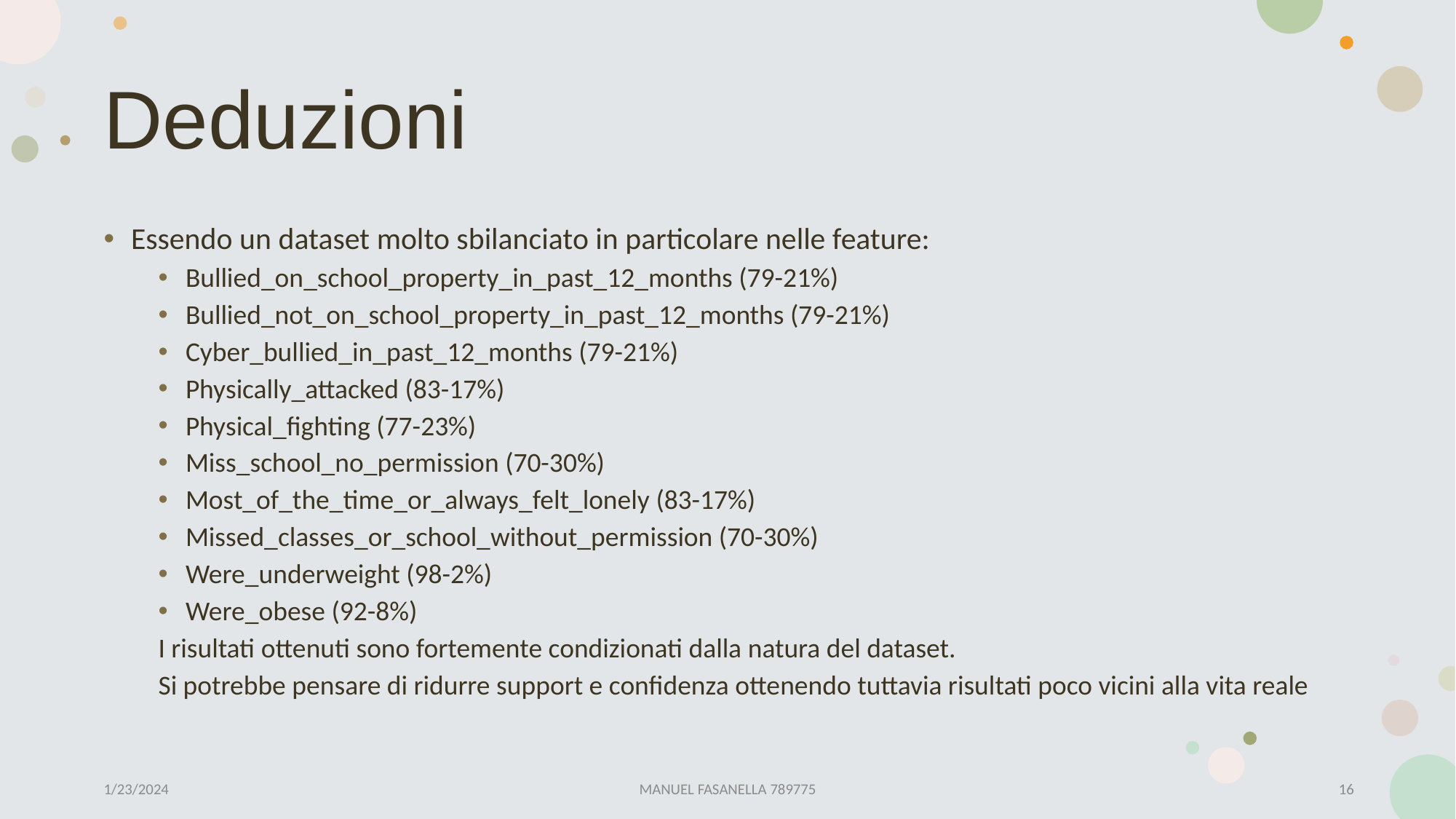

# Deduzioni
Essendo un dataset molto sbilanciato in particolare nelle feature:
Bullied_on_school_property_in_past_12_months (79-21%)
Bullied_not_on_school_property_in_past_12_months (79-21%)
Cyber_bullied_in_past_12_months (79-21%)
Physically_attacked (83-17%)
Physical_fighting (77-23%)
Miss_school_no_permission (70-30%)
Most_of_the_time_or_always_felt_lonely (83-17%)
Missed_classes_or_school_without_permission (70-30%)
Were_underweight (98-2%)
Were_obese (92-8%)
I risultati ottenuti sono fortemente condizionati dalla natura del dataset.
Si potrebbe pensare di ridurre support e confidenza ottenendo tuttavia risultati poco vicini alla vita reale

1/23/2024
MANUEL FASANELLA 789775
16